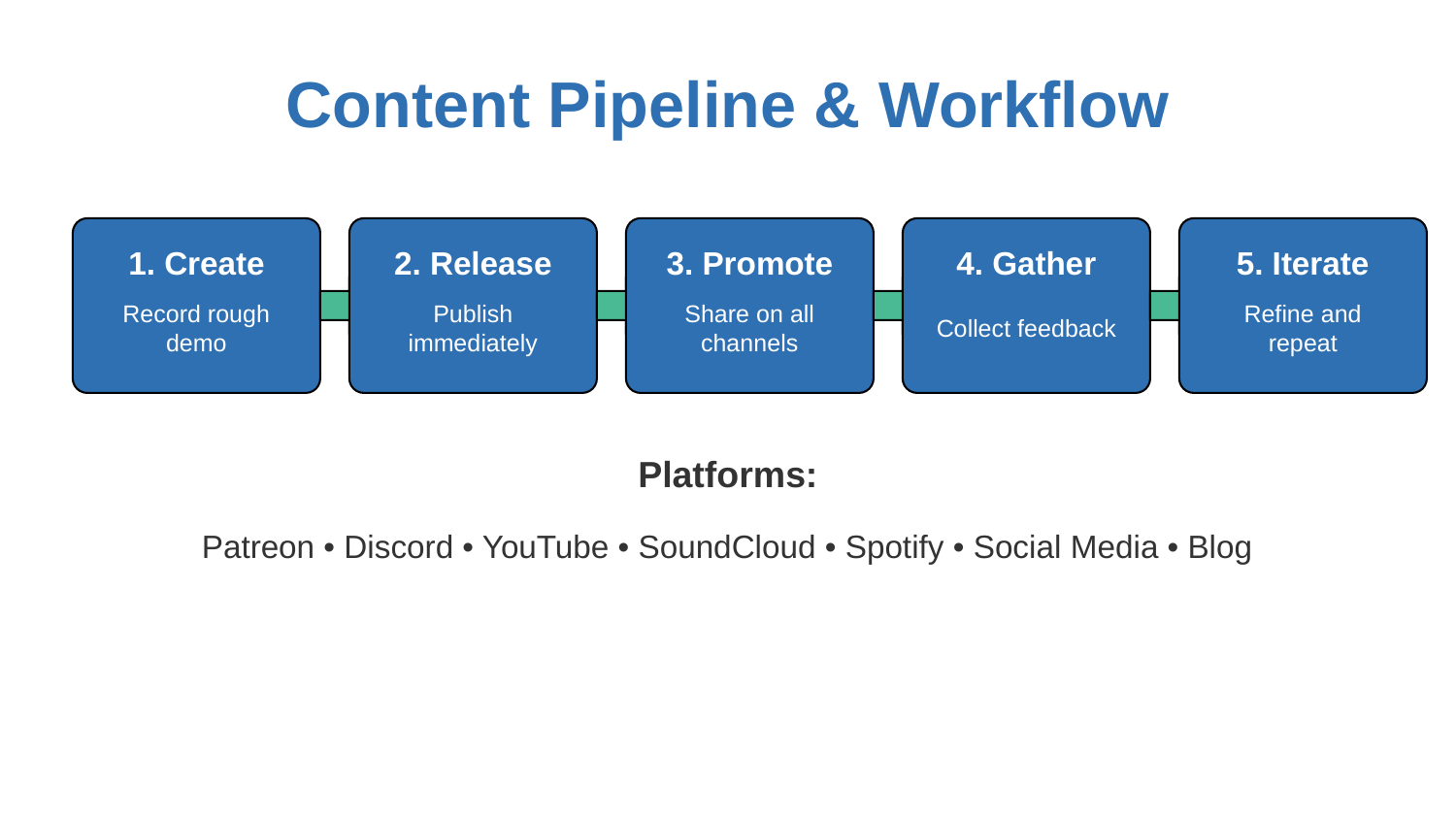

Content Pipeline & Workflow

1. Create
2. Release
3. Promote
4. Gather
5. Iterate

Record rough demo
Publish immediately
Share on all channels
Collect feedback
Refine and repeat
Platforms:
Patreon • Discord • YouTube • SoundCloud • Spotify • Social Media • Blog